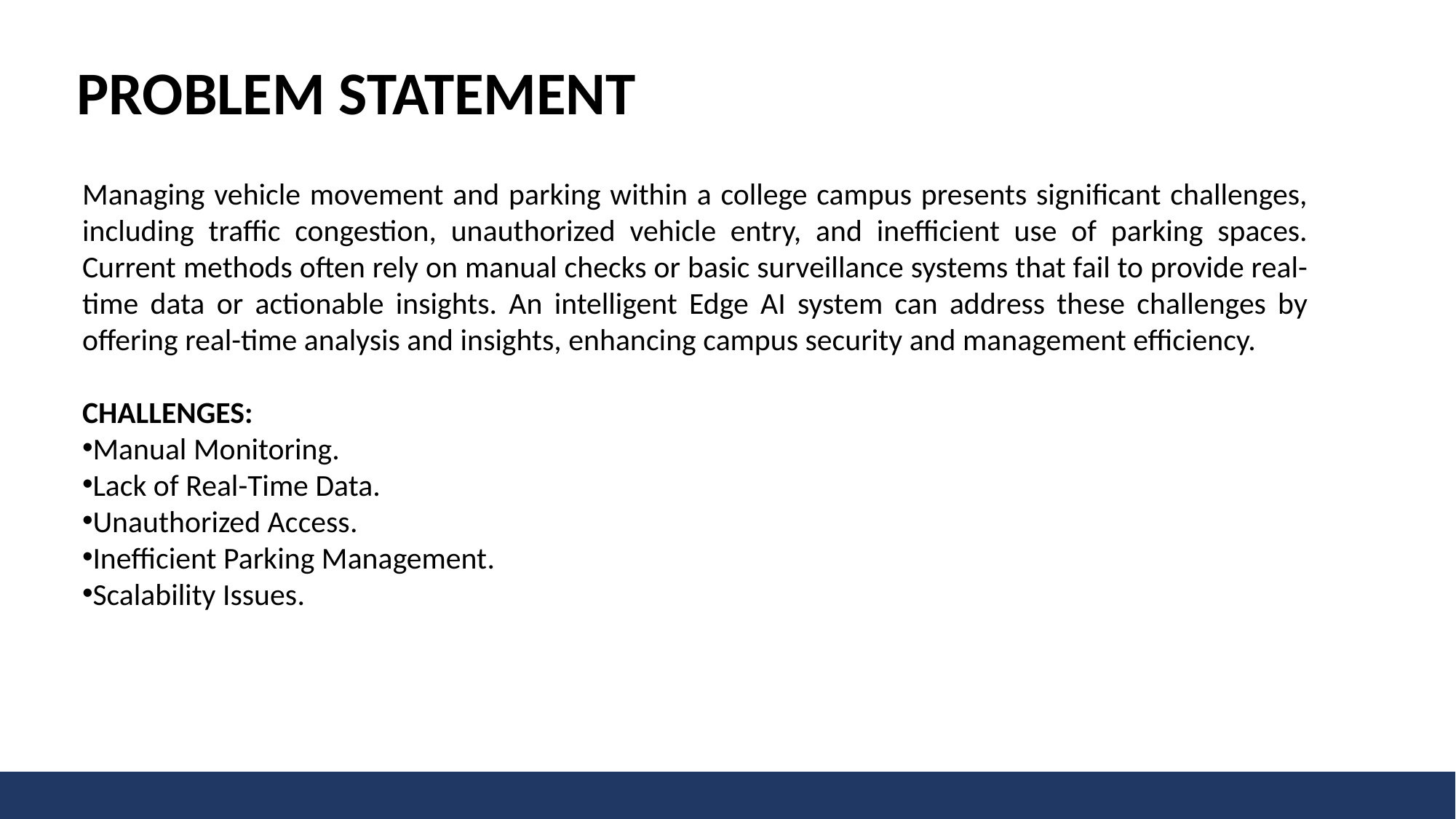

PROBLEM STATEMENT
Managing vehicle movement and parking within a college campus presents significant challenges, including traffic congestion, unauthorized vehicle entry, and inefficient use of parking spaces. Current methods often rely on manual checks or basic surveillance systems that fail to provide real-time data or actionable insights. An intelligent Edge AI system can address these challenges by offering real-time analysis and insights, enhancing campus security and management efficiency.

CHALLENGES:
Manual Monitoring.
Lack of Real-Time Data.
Unauthorized Access.
Inefficient Parking Management.
Scalability Issues.